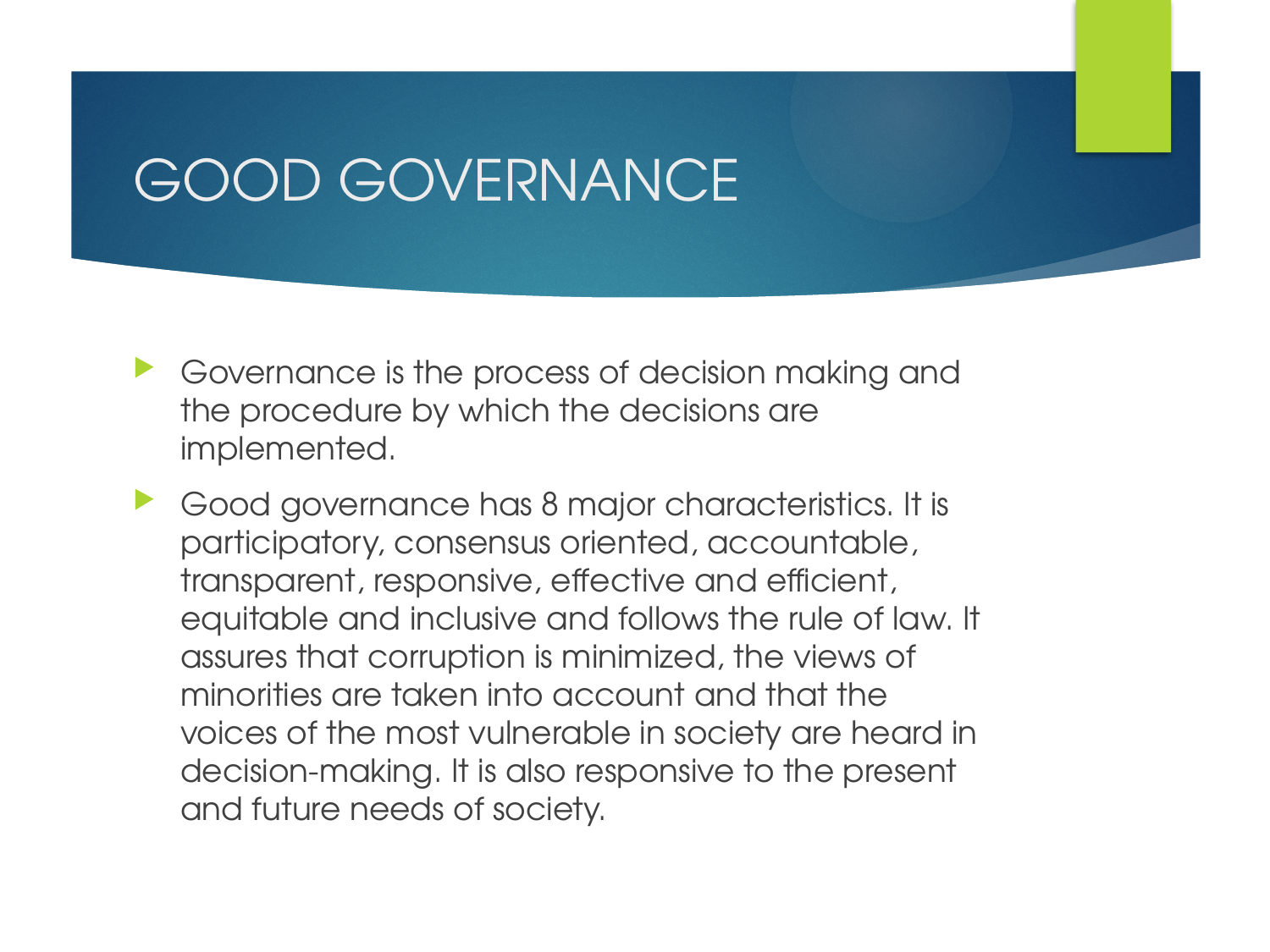

# GOOD GOVERNANCE
Governance is the process of decision making and the procedure by which the decisions are implemented.
Good governance has 8 major characteristics. It is participatory, consensus oriented, accountable, transparent, responsive, effective and efficient, equitable and inclusive and follows the rule of law. It assures that corruption is minimized, the views of minorities are taken into account and that the voices of the most vulnerable in society are heard in decision-making. It is also responsive to the present and future needs of society.